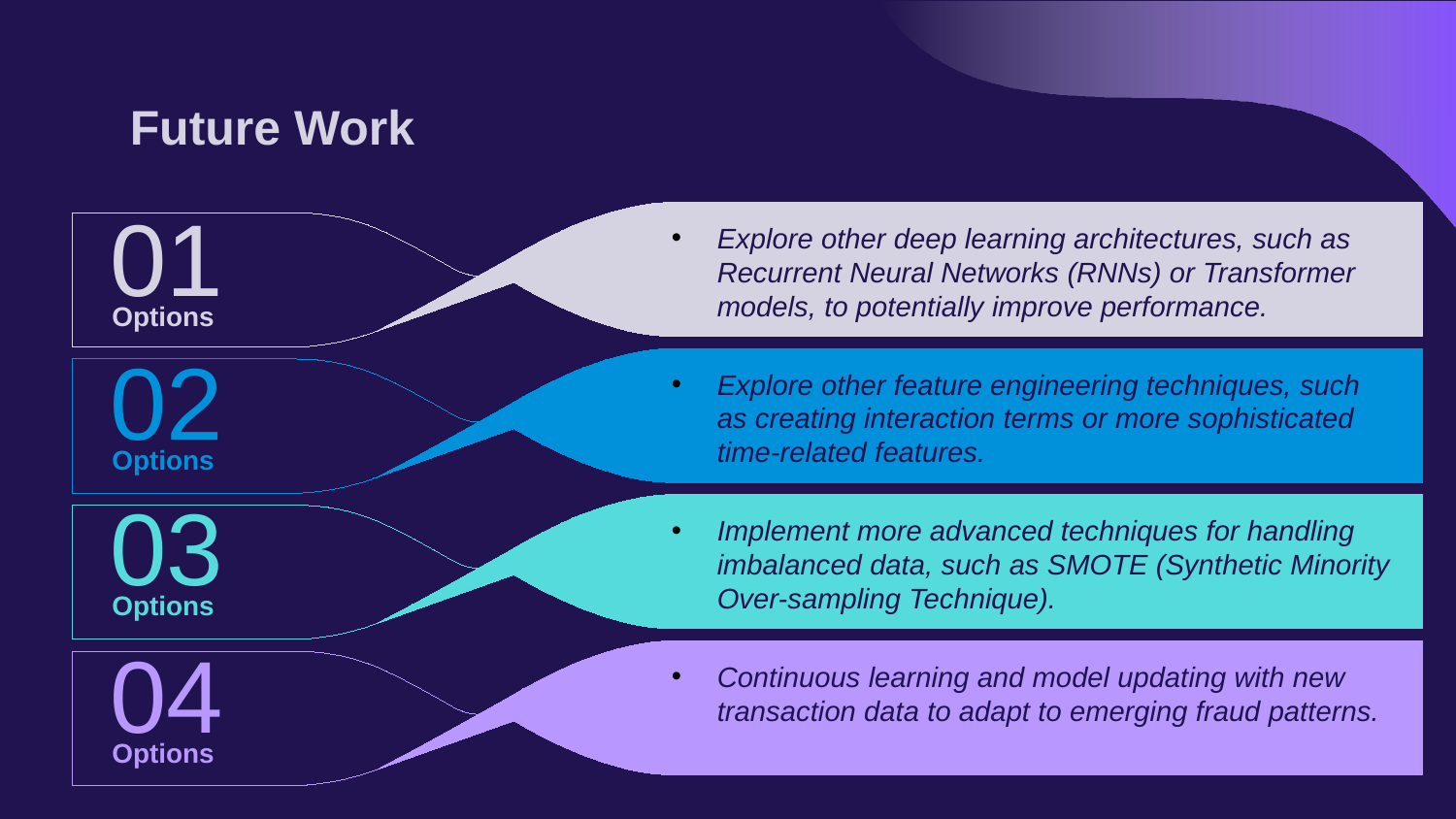

# Future Work
01

Explore other deep learning architectures, such as Recurrent Neural Networks (RNNs) or Transformer models, to potentially improve performance.
Options
02

Explore other feature engineering techniques, such as creating interaction terms or more sophisticated time-related features.
Options
03

Implement more advanced techniques for handling imbalanced data, such as SMOTE (Synthetic Minority Over-sampling Technique).

Options
04

Continuous learning and model updating with new transaction data to adapt to emerging fraud patterns.
Options